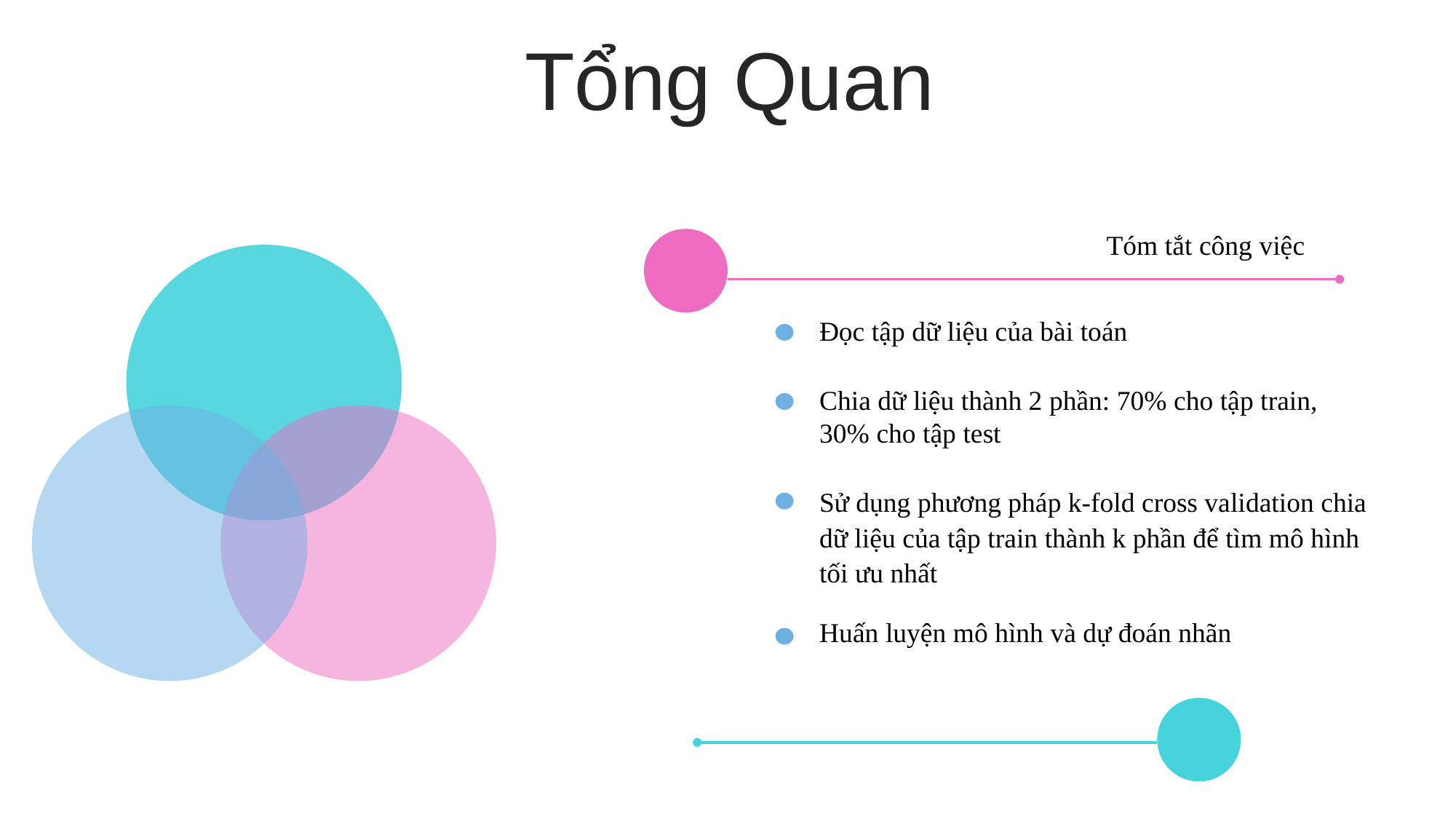

Tổng Quan
Tóm tắt công việc

Đọc tập dữ liệu của bài toán

Chia dữ liệu thành 2 phần: 70% cho tập train, 30% cho tập test

Sử dụng phương pháp k-fold cross validation chia dữ liệu của tập train thành k phần để tìm mô hình tối ưu nhất

Huấn luyện mô hình và dự đoán nhãn